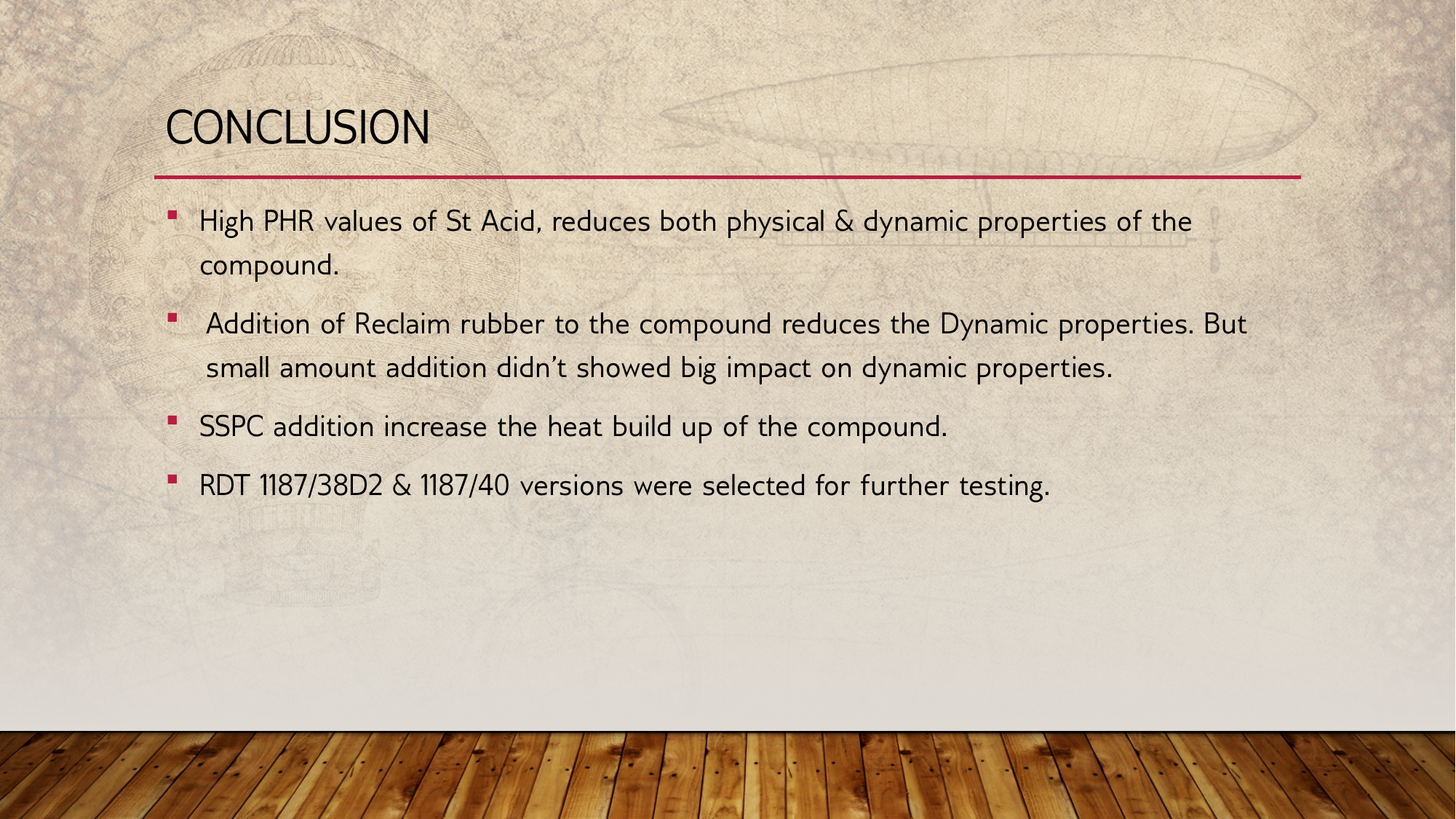

# Conclusion
High PHR values of St Acid, reduces both physical & dynamic properties of the compound.
Addition of Reclaim rubber to the compound reduces the Dynamic properties. But small amount addition didn’t showed big impact on dynamic properties.
SSPC addition increase the heat build up of the compound.
RDT 1187/38D2 & 1187/40 versions were selected for further testing.